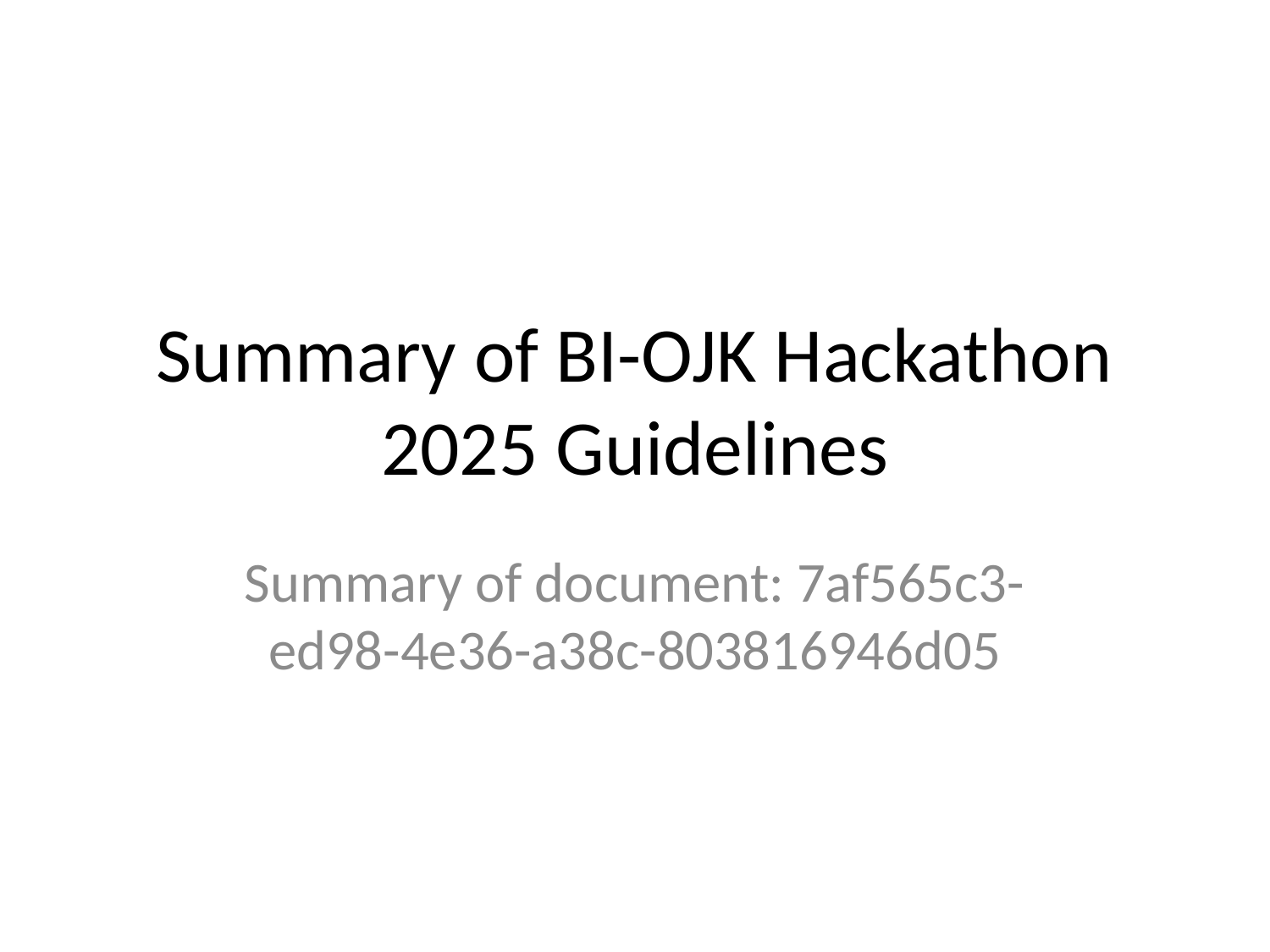

# Summary of BI-OJK Hackathon 2025 Guidelines
Summary of document: 7af565c3-ed98-4e36-a38c-803816946d05